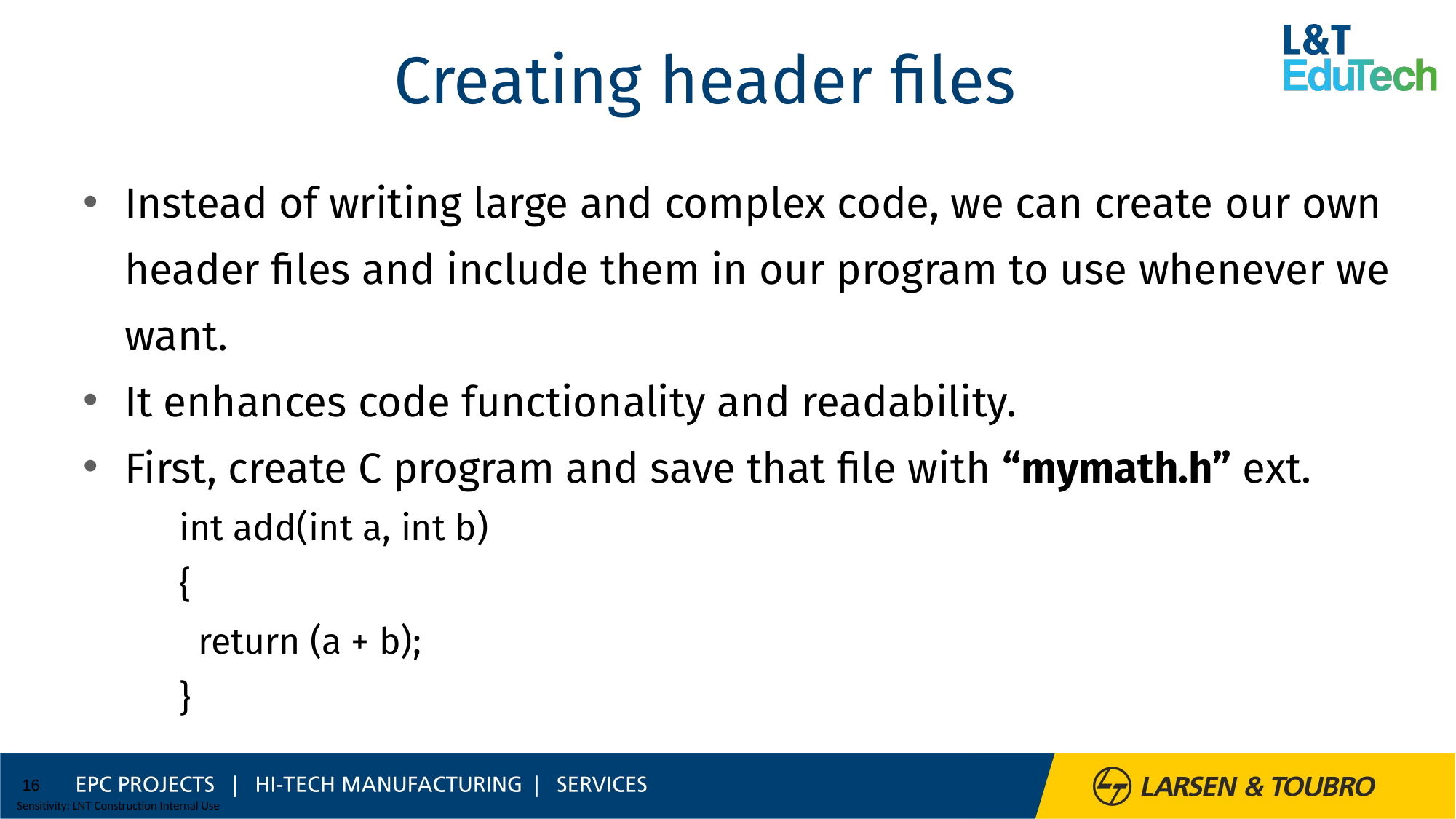

# Creating header files
Instead of writing large and complex code, we can create our own header files and include them in our program to use whenever we want.
It enhances code functionality and readability.
First, create C program and save that file with “mymath.h” ext.
int add(int a, int b)
{
  return (a + b);
}